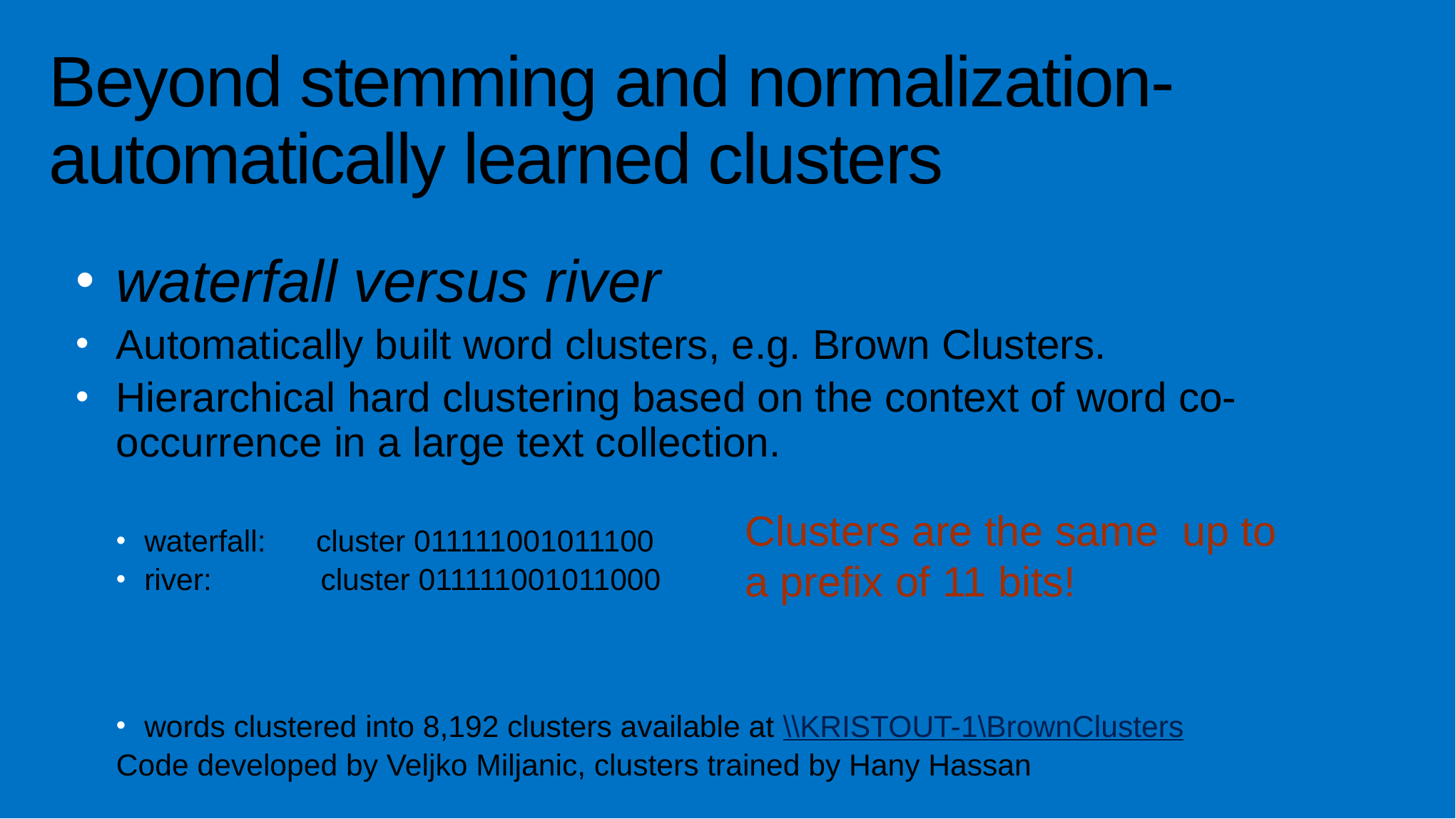

# Beyond stemming and normalization-automatically learned clusters
waterfall versus river
Automatically built word clusters, e.g. Brown Clusters.
Hierarchical hard clustering based on the context of word co-occurrence in a large text collection.

waterfall:      cluster 011111001011100
river:             cluster 011111001011000

words clustered into 8,192 clusters available at \\KRISTOUT-1\BrownClusters
Code developed by Veljko Miljanic, clusters trained by Hany Hassan
Clusters are the same  up to a prefix of 11 bits!